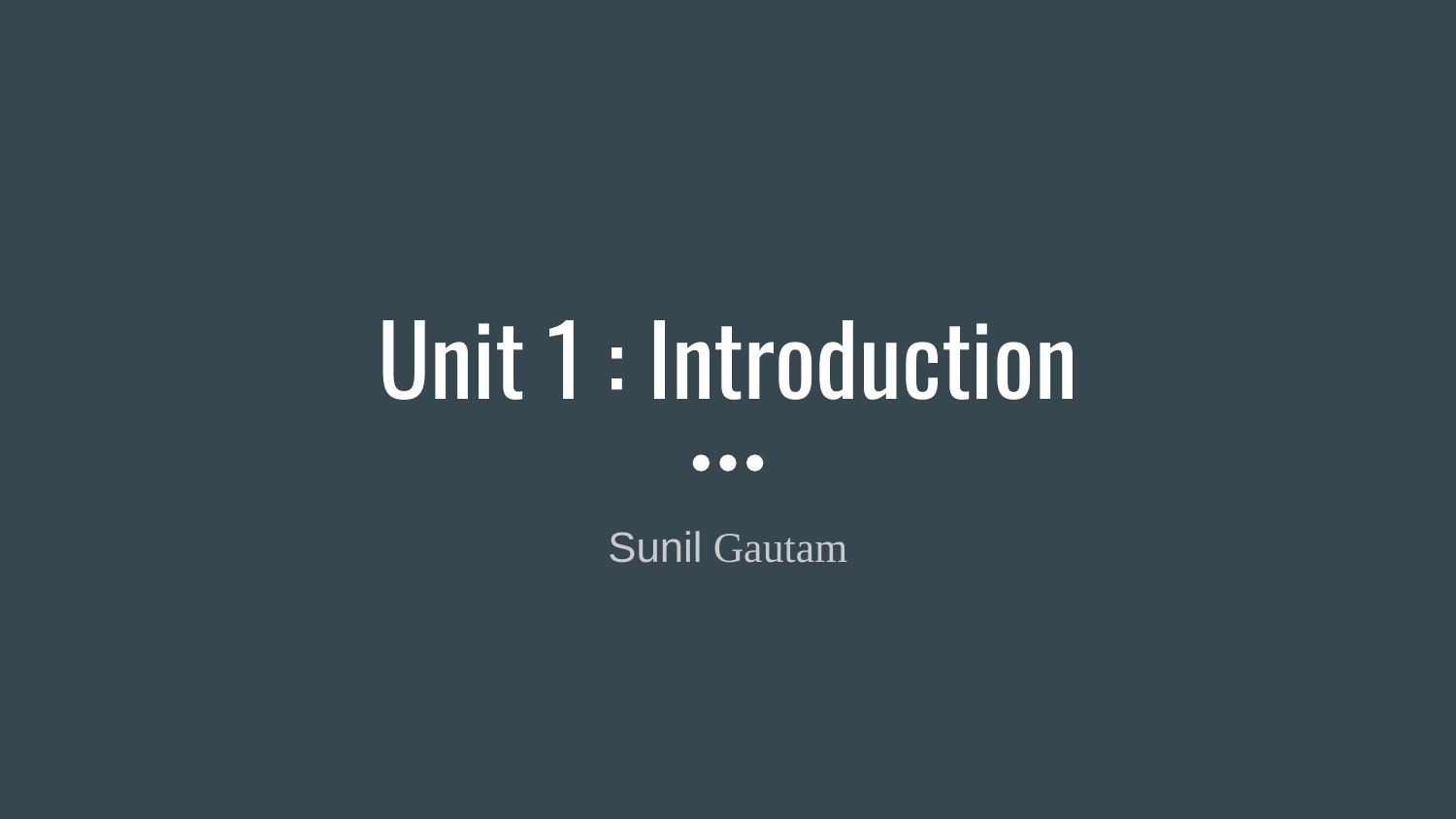

# Unit 1 : Introduction
Sunil Gautam